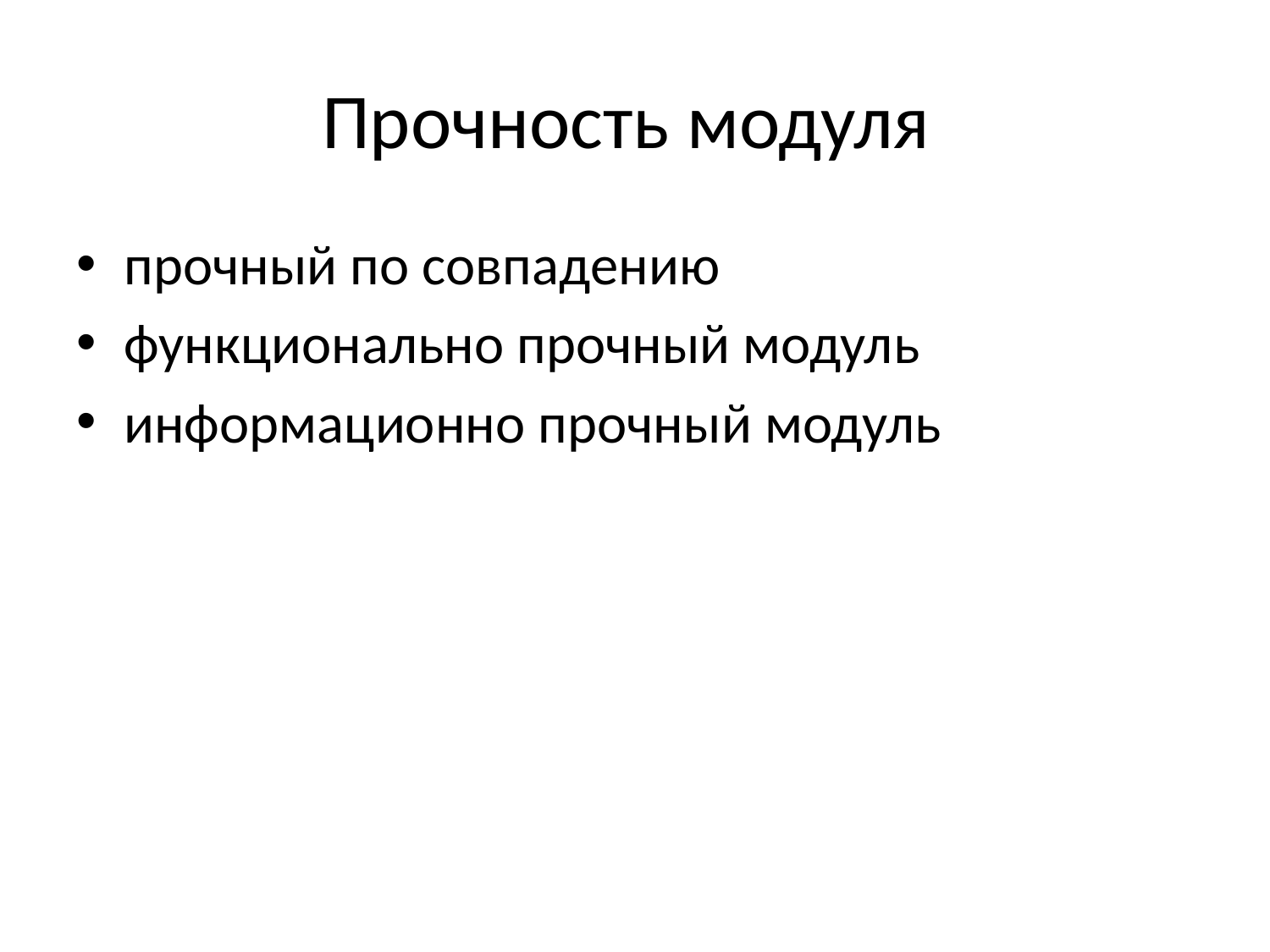

# Прочность модуля
прочный по совпадению
функционально прочный модуль
информационно прочный модуль